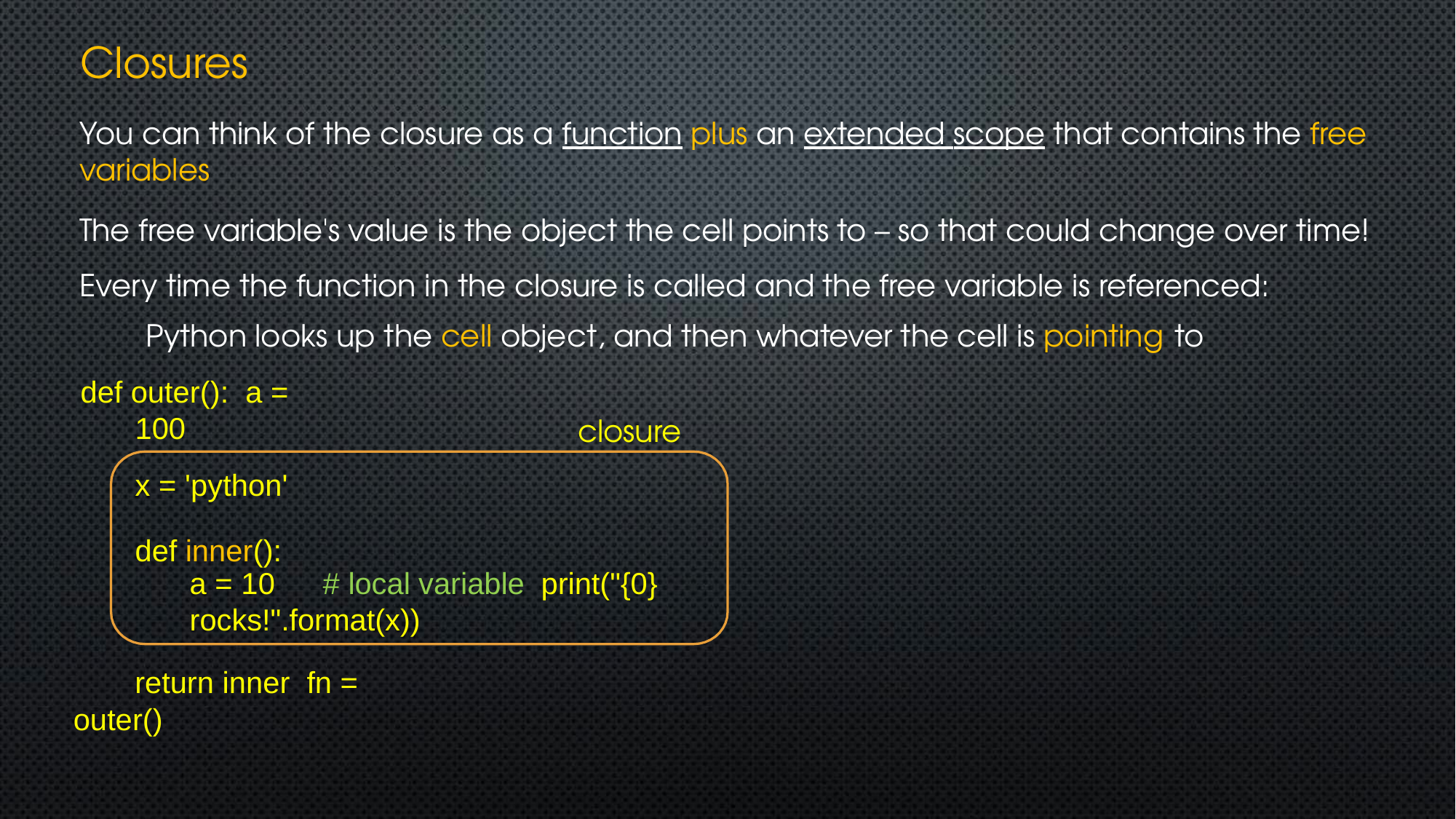

Closures
# You can think of the closure as a function plus an extended scope that contains the free variables
The free variable's value is the object the cell points to – so that could change over time!  Every time the function in the closure is called and the free variable is referenced:
Python looks up the cell object, and then whatever the cell is pointing to
def outer():  a = 100
closure

x = 'python'
def inner():
a = 10	# local variable  print("{0} rocks!".format(x))
return inner  fn = outer()